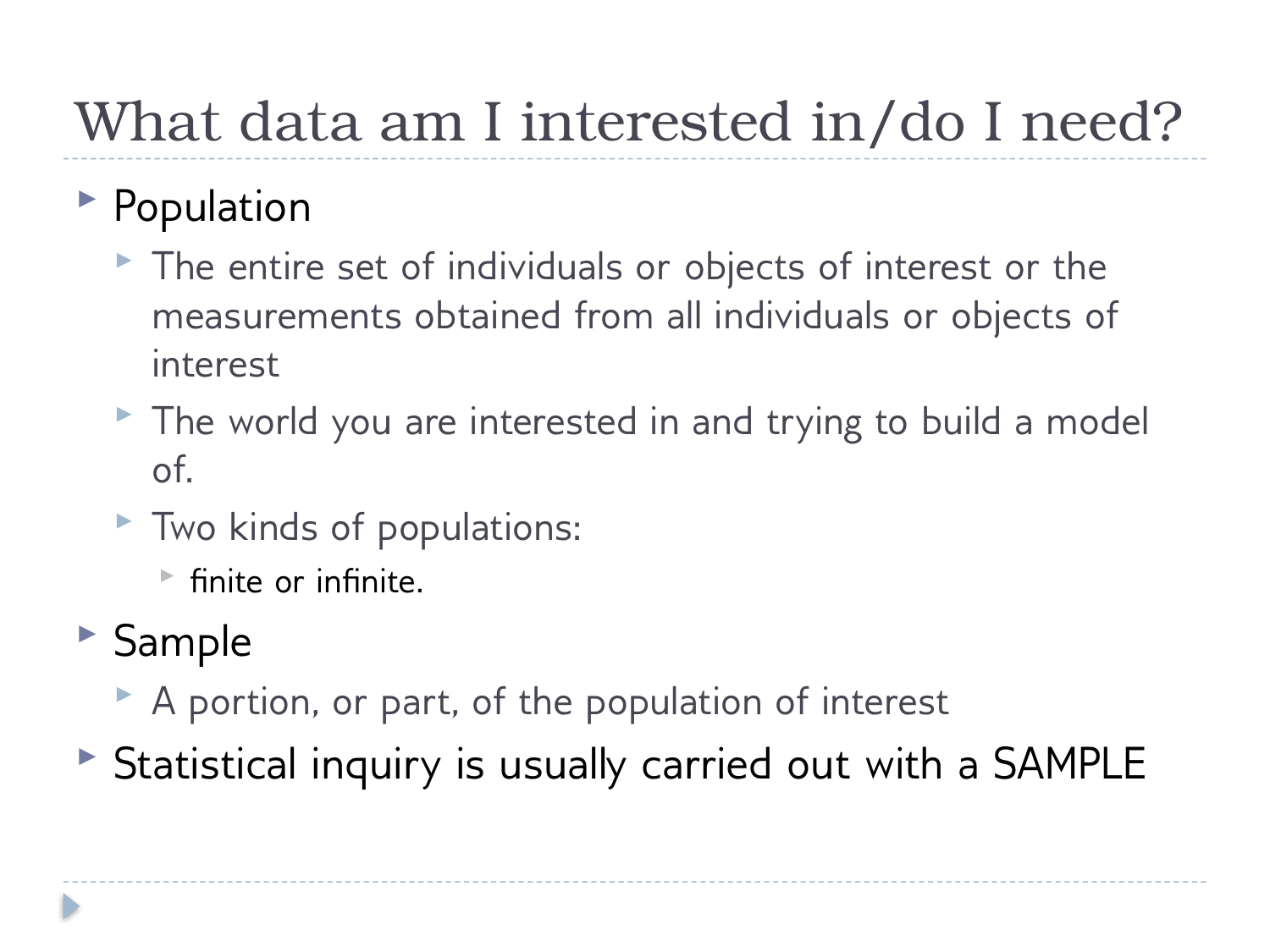

# What data am I interested in/do I need?
Population
The entire set of individuals or objects of interest or the measurements obtained from all individuals or objects of interest
The world you are interested in and trying to build a model of.
Two kinds of populations:
finite or infinite.
Sample
A portion, or part, of the population of interest
Statistical inquiry is usually carried out with a SAMPLE